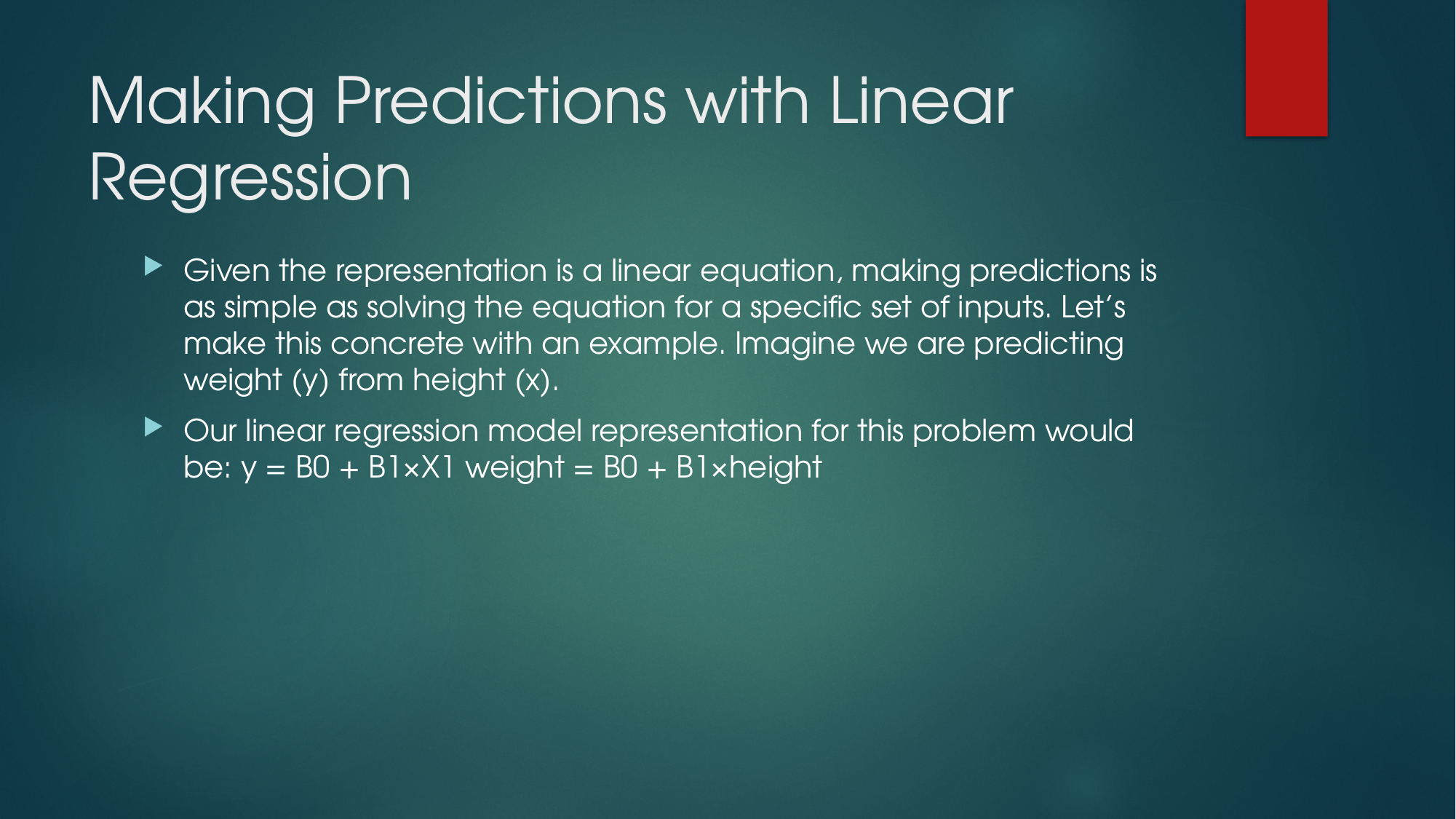

# Making Predictions with Linear Regression
Given the representation is a linear equation, making predictions is as simple as solving the equation for a speciﬁc set of inputs. Let’s make this concrete with an example. Imagine we are predicting weight (y) from height (x).
Our linear regression model representation for this problem would be: y = B0 + B1×X1 weight = B0 + B1×height